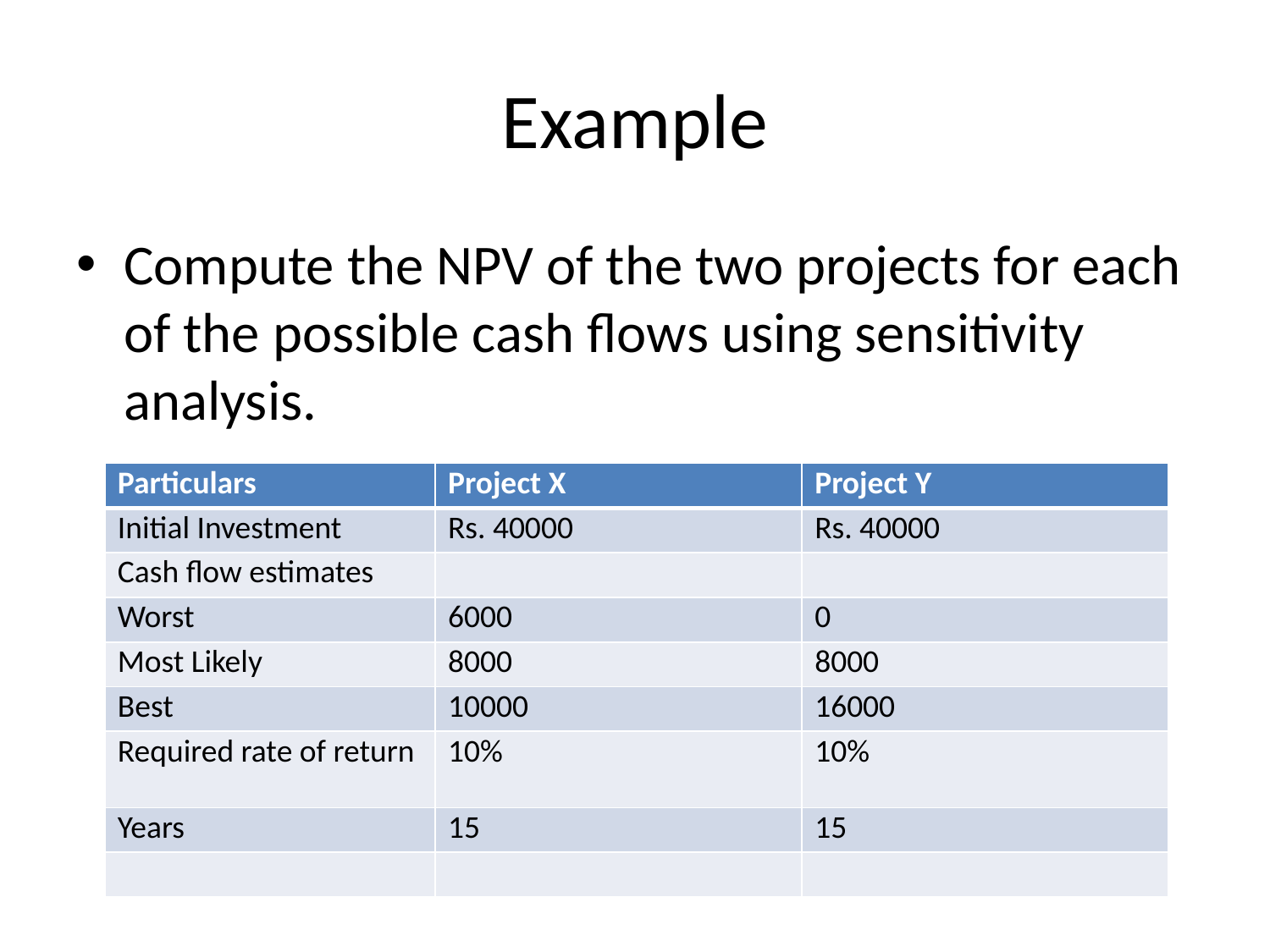

# Example
Compute the NPV of the two projects for each of the possible cash flows using sensitivity analysis.

| Particulars | Project X | Project Y |
| --- | --- | --- |
| Initial Investment | Rs. 40000 | Rs. 40000 |
| Cash flow estimates |  |  |
| Worst | 6000 | 0 |
| Most Likely | 8000 | 8000 |
| Best | 10000 | 16000 |
| Required rate of return | 10% | 10% |
| Years | 15 | 15 |
|  |  |  |